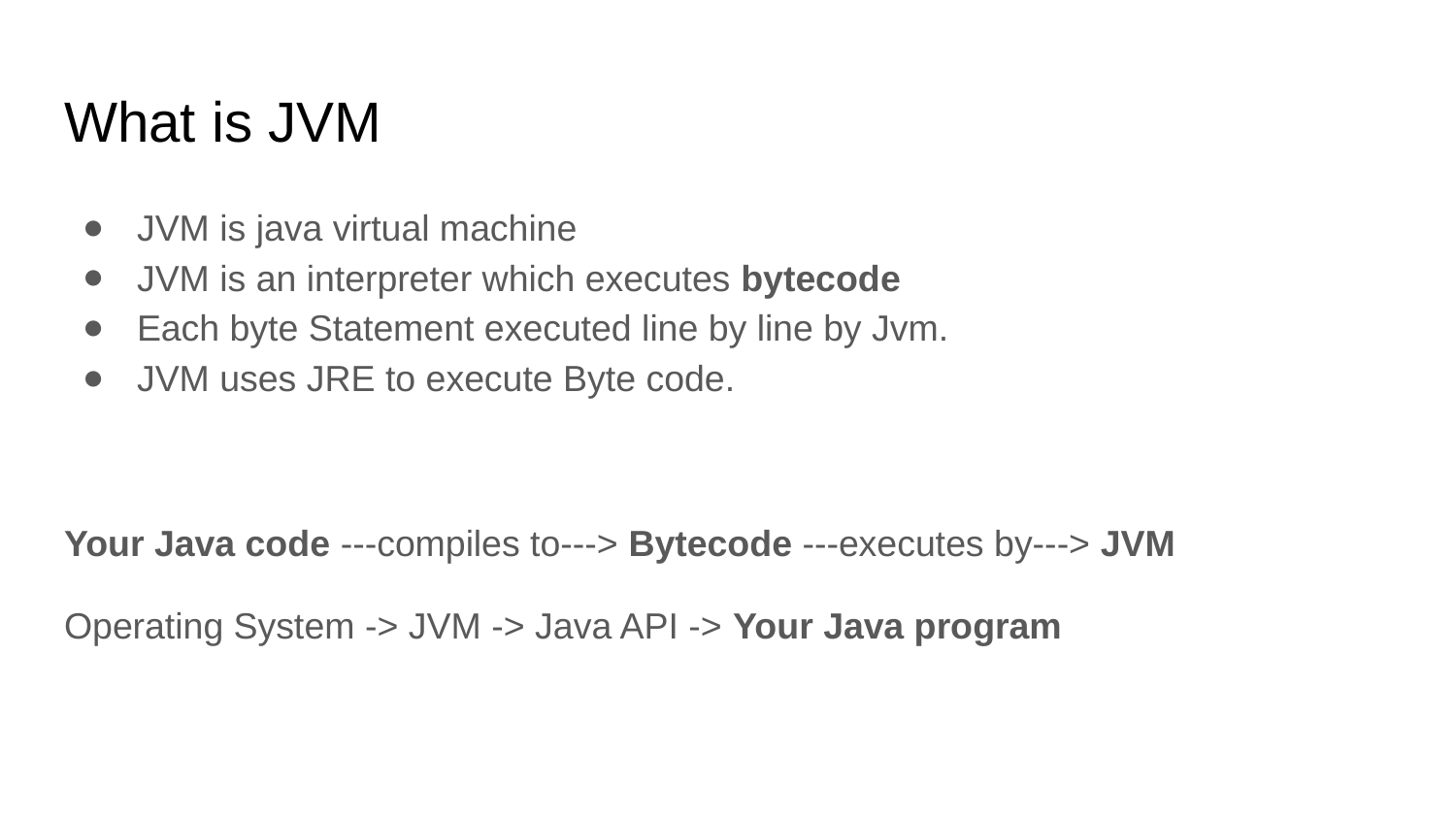

# What is JVM
JVM is java virtual machine
JVM is an interpreter which executes bytecode
Each byte Statement executed line by line by Jvm.
JVM uses JRE to execute Byte code.

Your Java code ---compiles to---> Bytecode ---executes by---> JVM
Operating System -> JVM -> Java API -> Your Java program